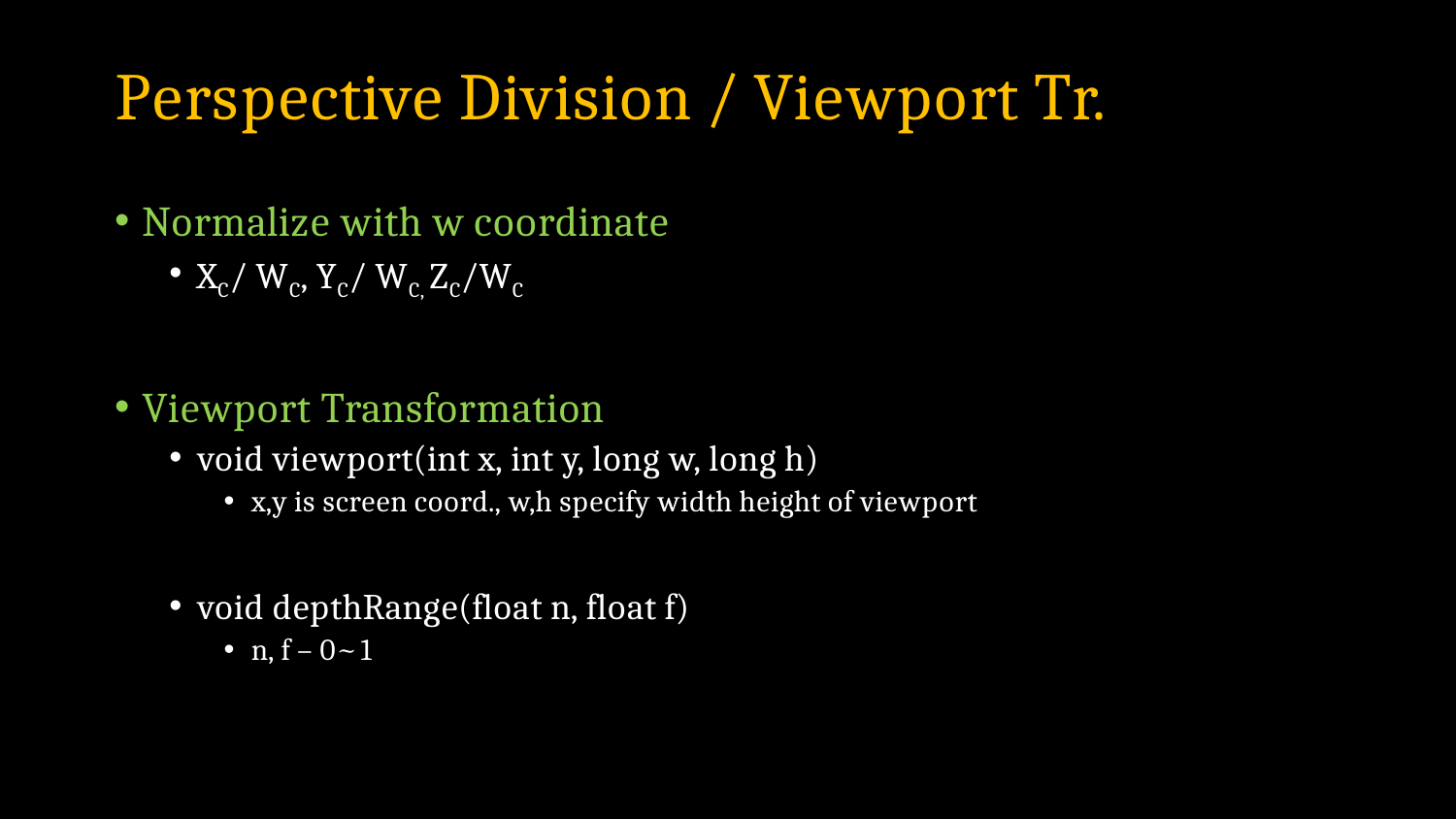

# Perspective Division / Viewport Tr.
Normalize with w coordinate
XC/ WC, YC/ WC, ZC/WC

Viewport Transformation
void viewport(int x, int y, long w, long h)
x,y is screen coord., w,h specify width height of viewport

void depthRange(float n, float f)
n, f – 0~1